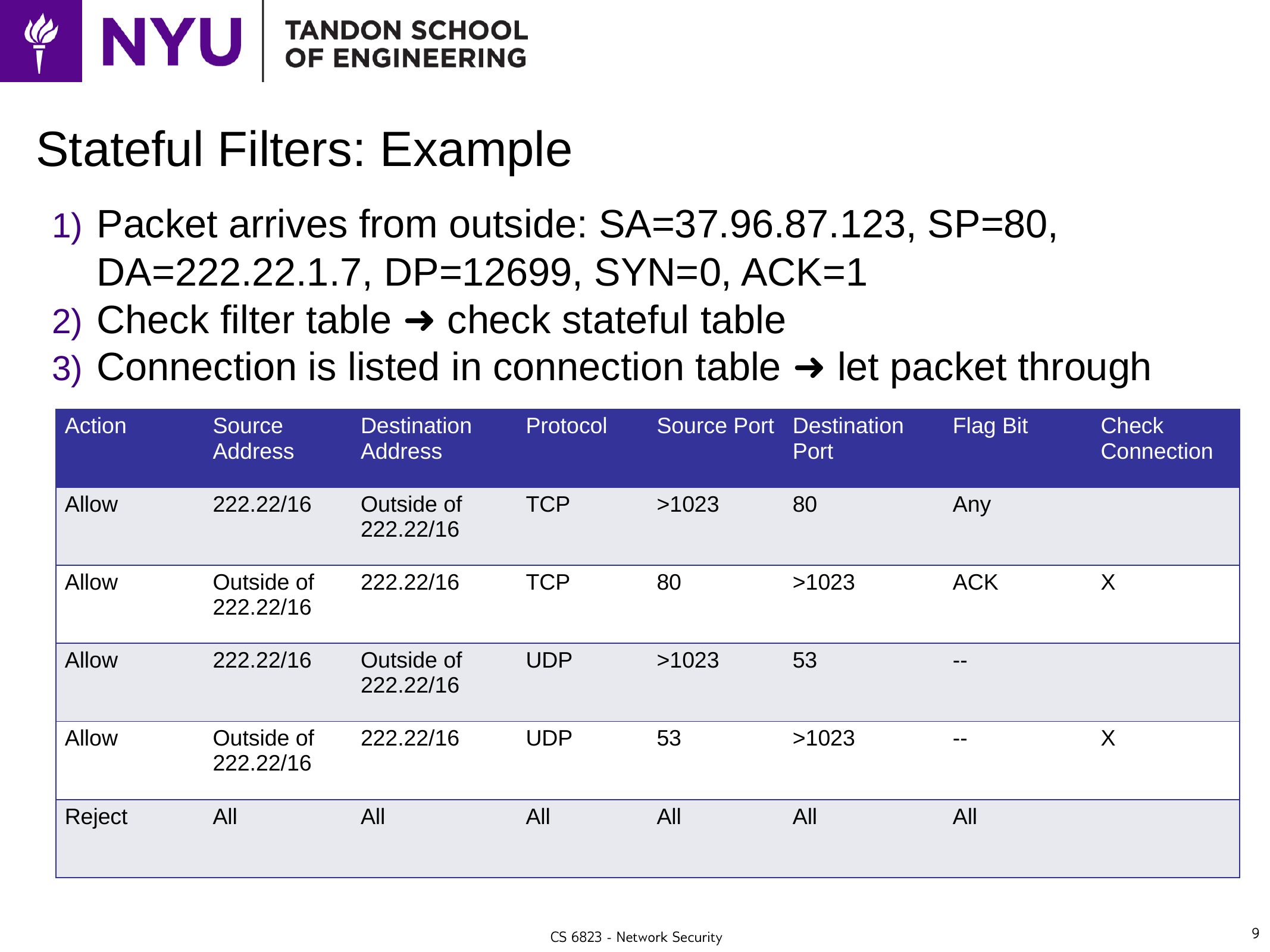

# Stateful Filters: Example
Packet arrives from outside: SA=37.96.87.123, SP=80,
DA=222.22.1.7, DP=12699, SYN=0, ACK=1
Check filter table ➜ check stateful table
Connection is listed in connection table ➜ let packet through

| Action | Source Address | Destination Address | Protocol | Source Port | Destination Port | Flag Bit | Check Connection |
| --- | --- | --- | --- | --- | --- | --- | --- |
| Allow | 222.22/16 | Outside of 222.22/16 | TCP | >1023 | 80 | Any |  |
| Allow | Outside of 222.22/16 | 222.22/16 | TCP | 80 | >1023 | ACK | X |
| Allow | 222.22/16 | Outside of 222.22/16 | UDP | >1023 | 53 | -- |  |
| Allow | Outside of 222.22/16 | 222.22/16 | UDP | 53 | >1023 | -- | X |
| Reject | All | All | All | All | All | All |  |
9
CS 6823 - Network Security